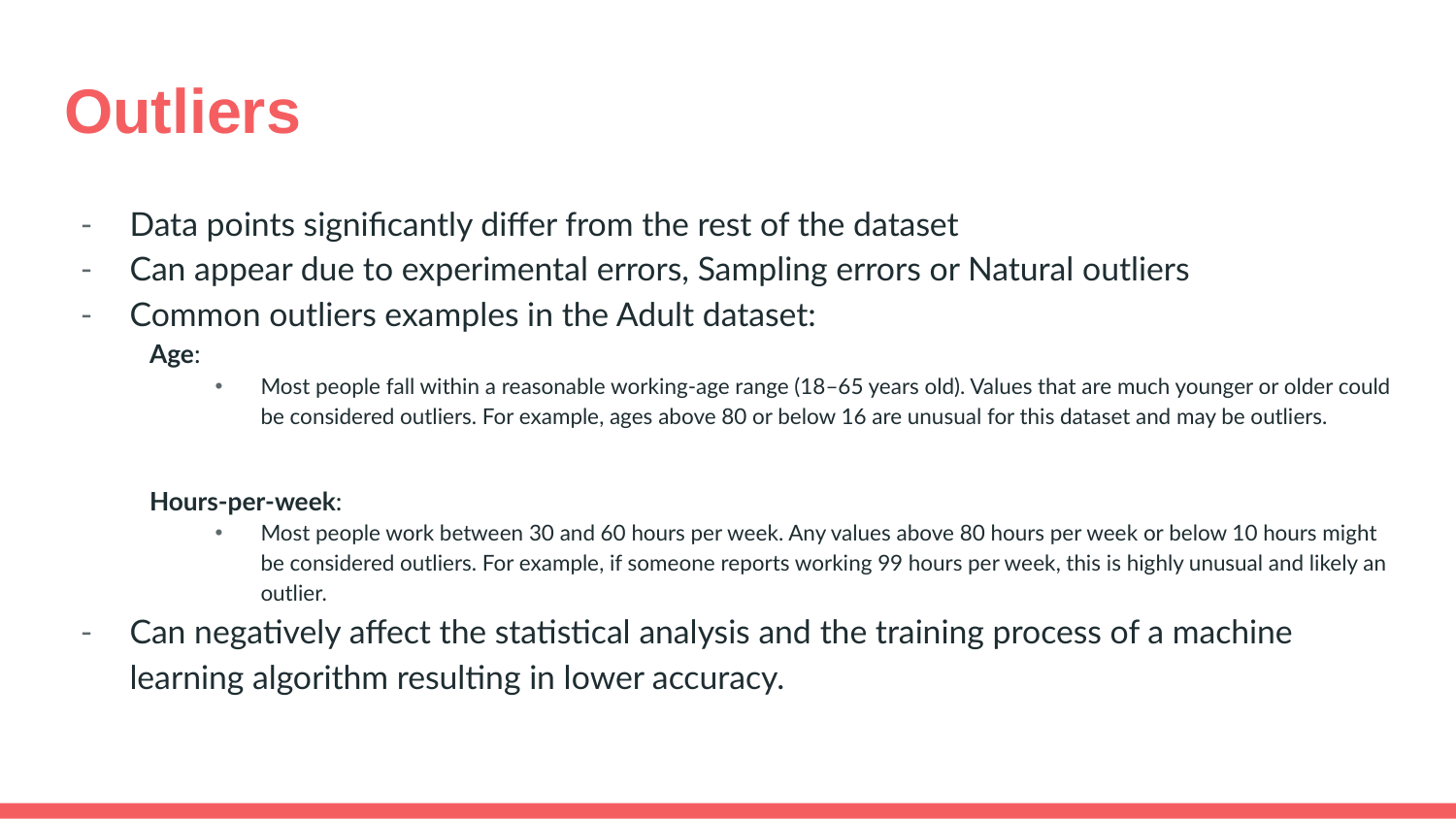

# Outliers
Data points significantly differ from the rest of the dataset
Can appear due to experimental errors, Sampling errors or Natural outliers
Common outliers examples in the Adult dataset:
Age:
Most people fall within a reasonable working-age range (18–65 years old). Values that are much younger or older could be considered outliers. For example, ages above 80 or below 16 are unusual for this dataset and may be outliers.

Hours-per-week:
Most people work between 30 and 60 hours per week. Any values above 80 hours per week or below 10 hours might be considered outliers. For example, if someone reports working 99 hours per week, this is highly unusual and likely an outlier.
Can negatively affect the statistical analysis and the training process of a machine learning algorithm resulting in lower accuracy.